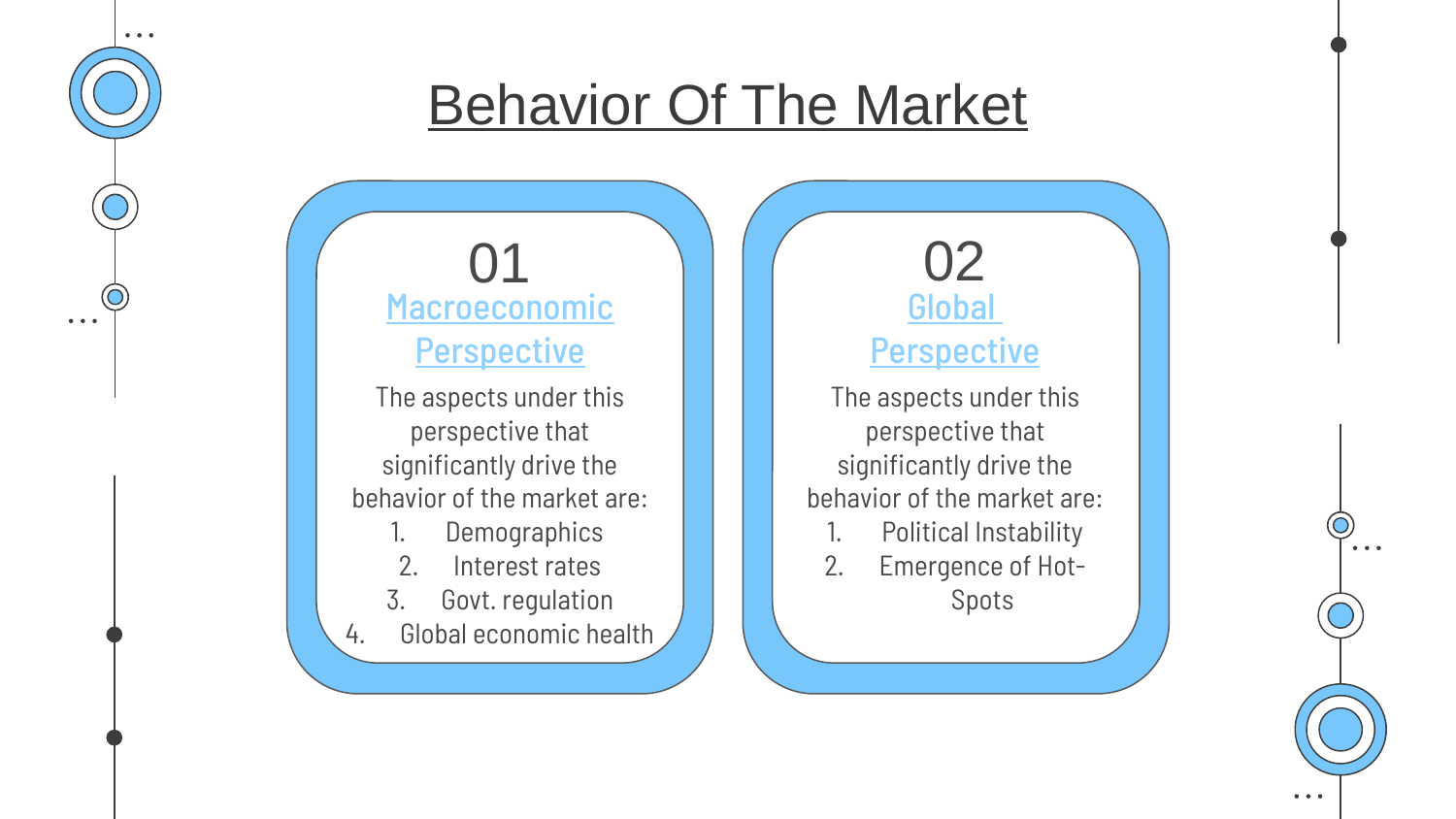

# Behavior Of The Market

02
01
Macroeconomic Perspective
Global
Perspective
The aspects under this perspective that significantly drive the behavior of the market are:
Demographics
Interest rates
Govt. regulation
Global economic health
The aspects under this perspective that significantly drive the behavior of the market are:
Political Instability
Emergence of Hot-Spots